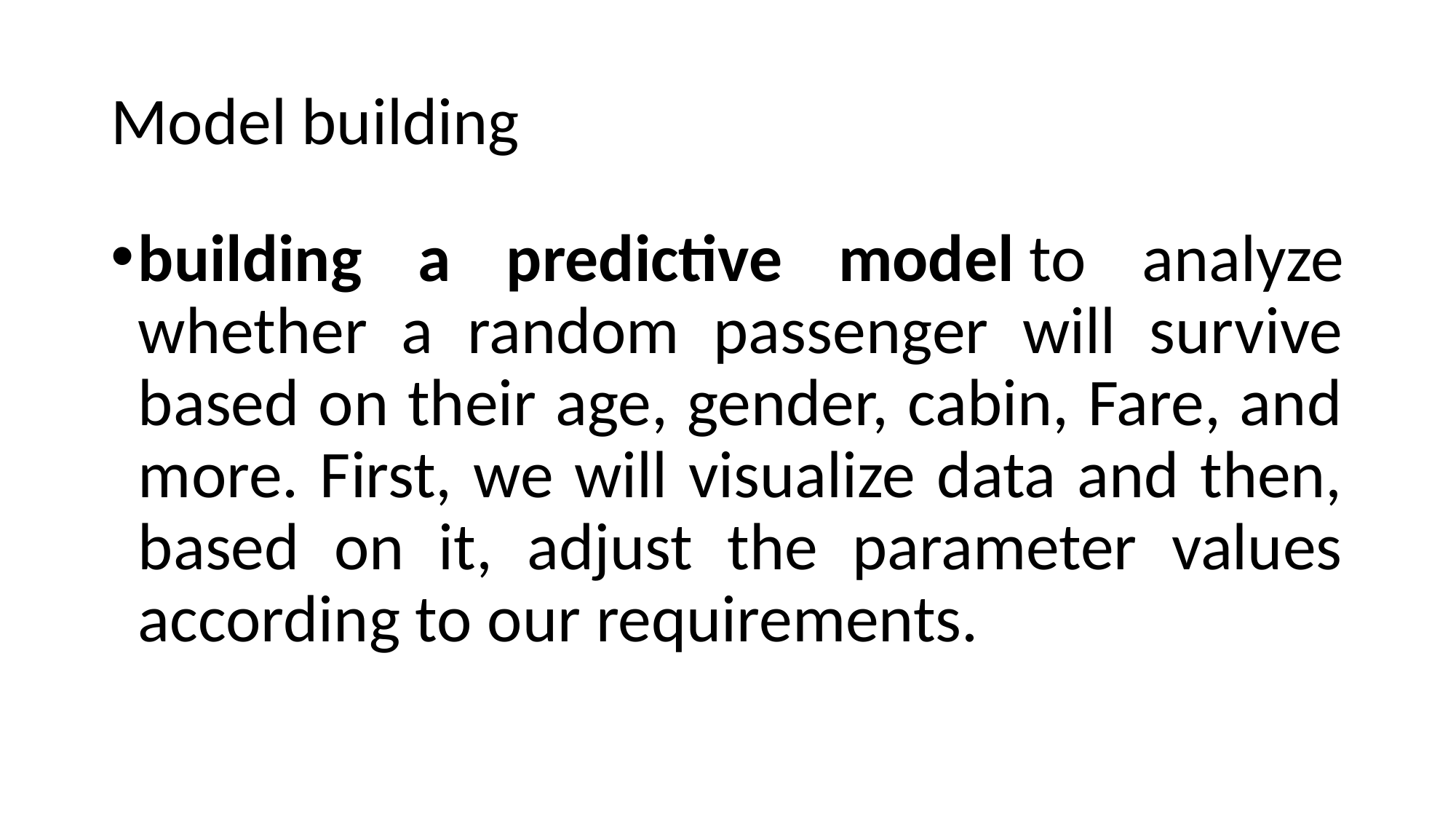

# Model building
building a predictive model to analyze whether a random passenger will survive based on their age, gender, cabin, Fare, and more. First, we will visualize data and then, based on it, adjust the parameter values according to our requirements.